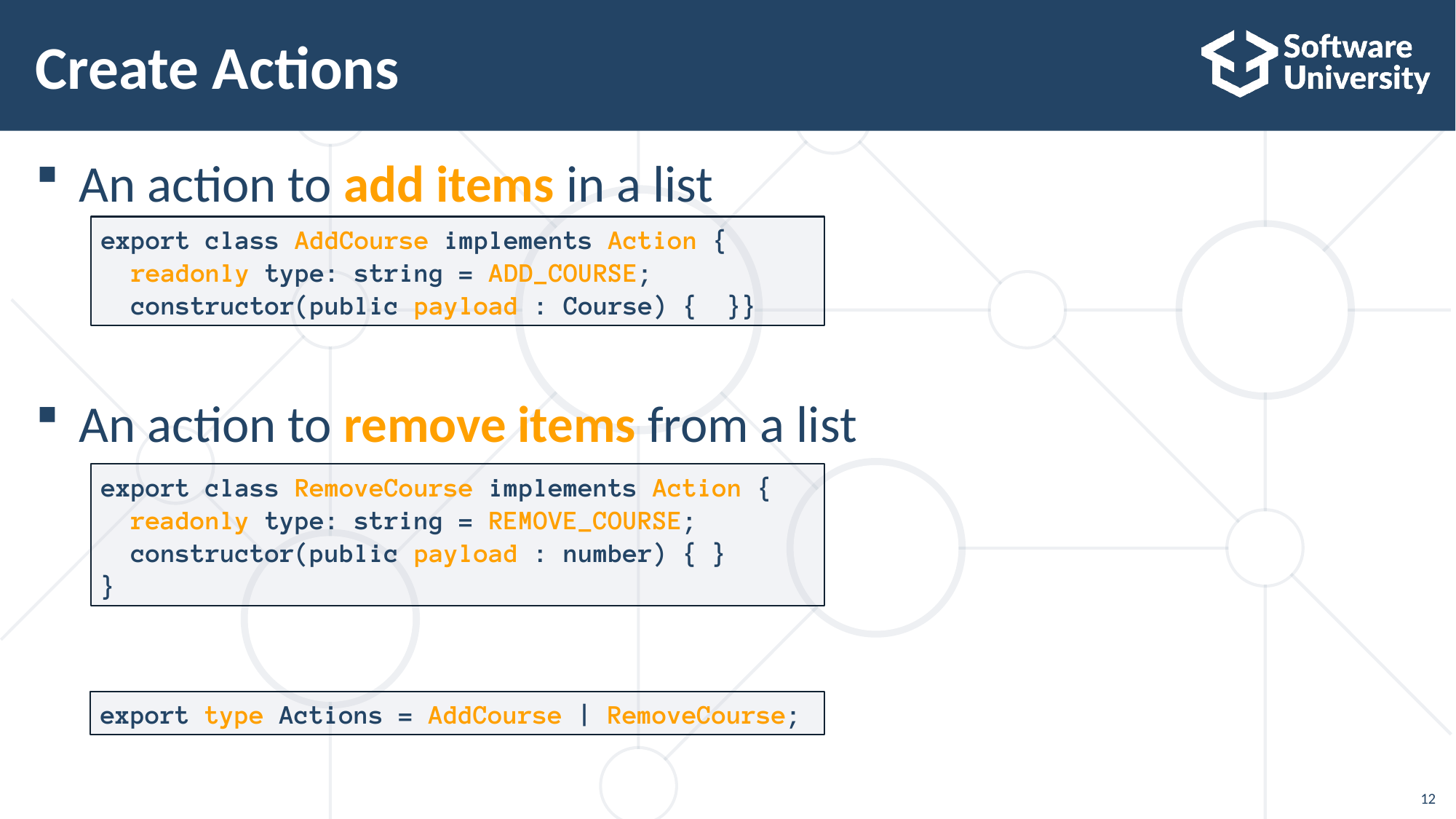

# Create Actions
An action to add items in a list

An action to remove items from a list
export class AddCourse implements Action {
  readonly type: string = ADD_COURSE;
  constructor(public payload : Course) {  }}
export class RemoveCourse implements Action {
  readonly type: string = REMOVE_COURSE;
  constructor(public payload : number) { }
}
export type Actions = AddCourse | RemoveCourse;
12